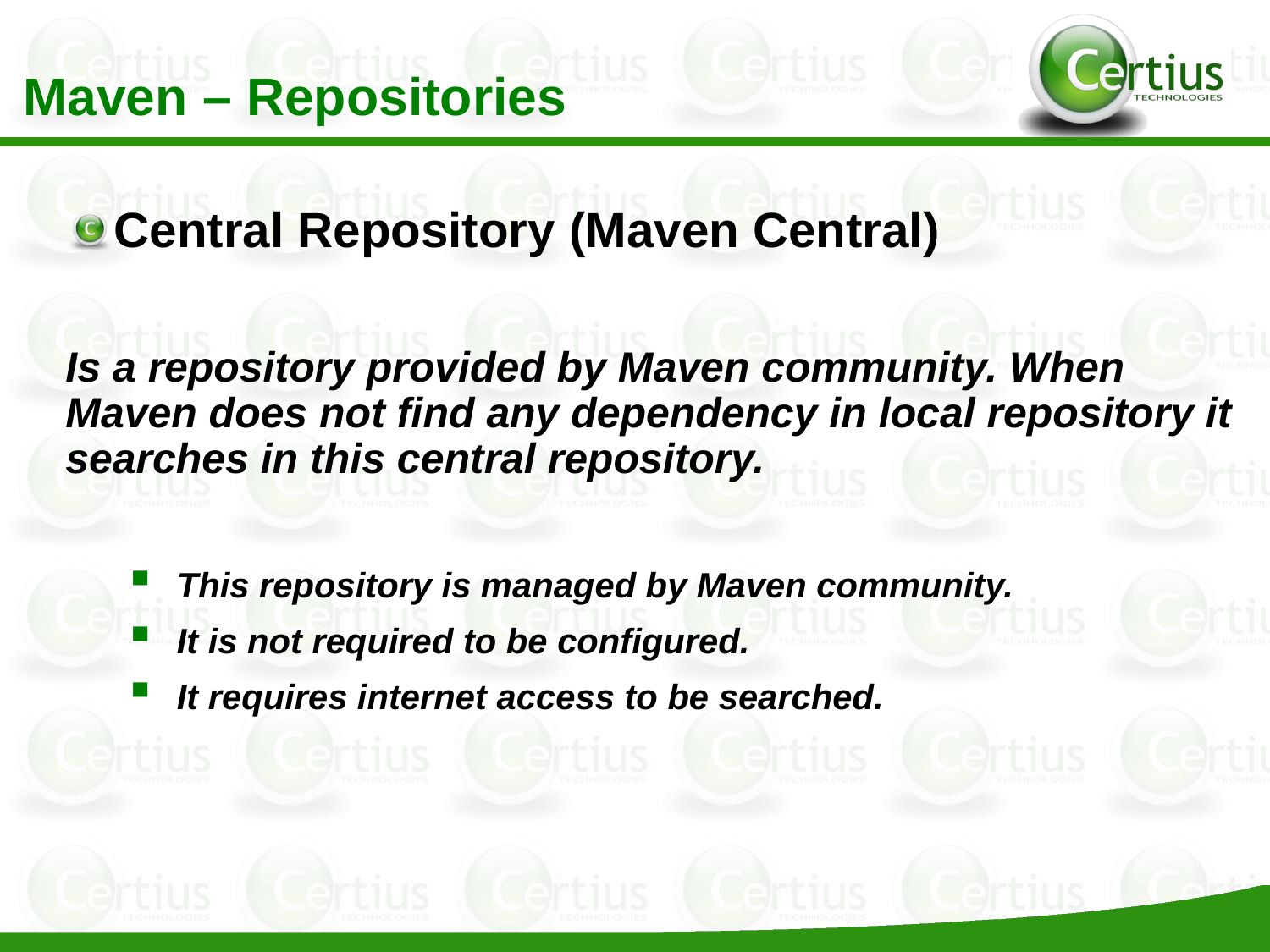

Maven – Repositories
Central Repository (Maven Central)

Is a repository provided by Maven community. When Maven does not find any dependency in local repository it searches in this central repository.

This repository is managed by Maven community.
It is not required to be configured.
It requires internet access to be searched.